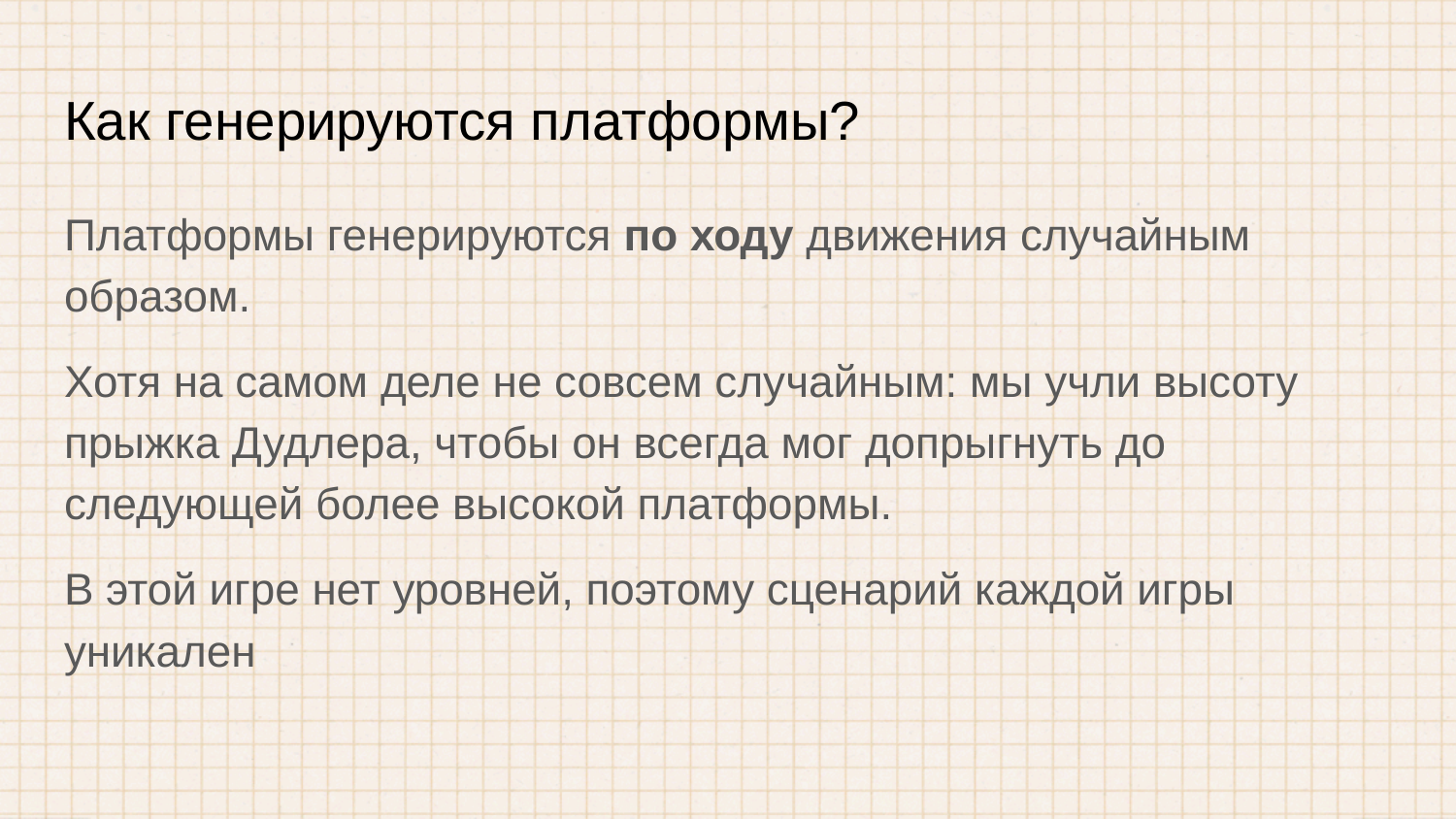

# Как генерируются платформы?
Платформы генерируются по ходу движения случайным образом.
Хотя на самом деле не совсем случайным: мы учли высоту прыжка Дудлера, чтобы он всегда мог допрыгнуть до следующей более высокой платформы.
В этой игре нет уровней, поэтому сценарий каждой игры уникален